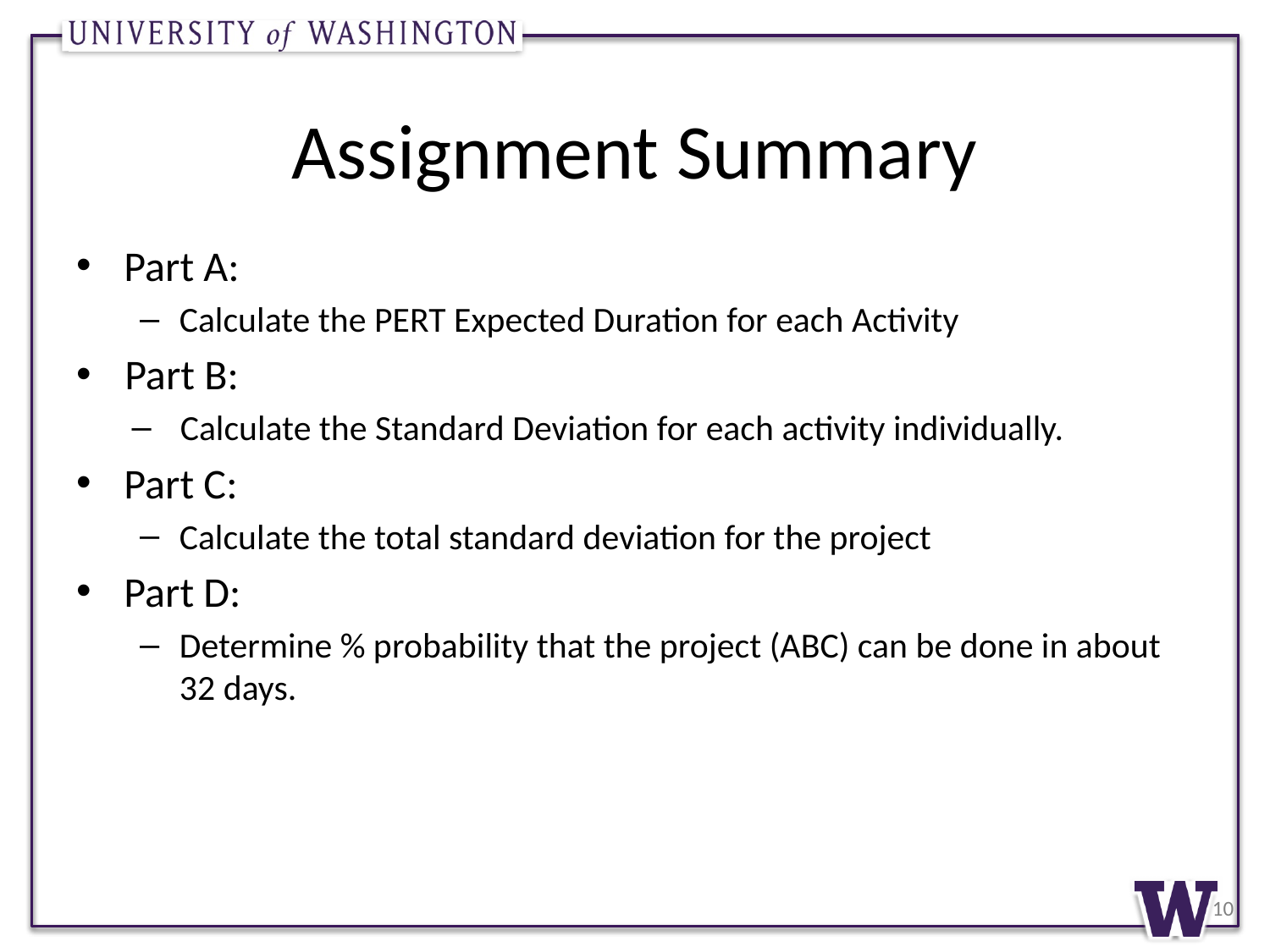

# Assignment Summary
Part A:
Calculate the PERT Expected Duration for each Activity
Part B:
Calculate the Standard Deviation for each activity individually.
Part C:
Calculate the total standard deviation for the project
Part D:
Determine % probability that the project (ABC) can be done in about 32 days.

10